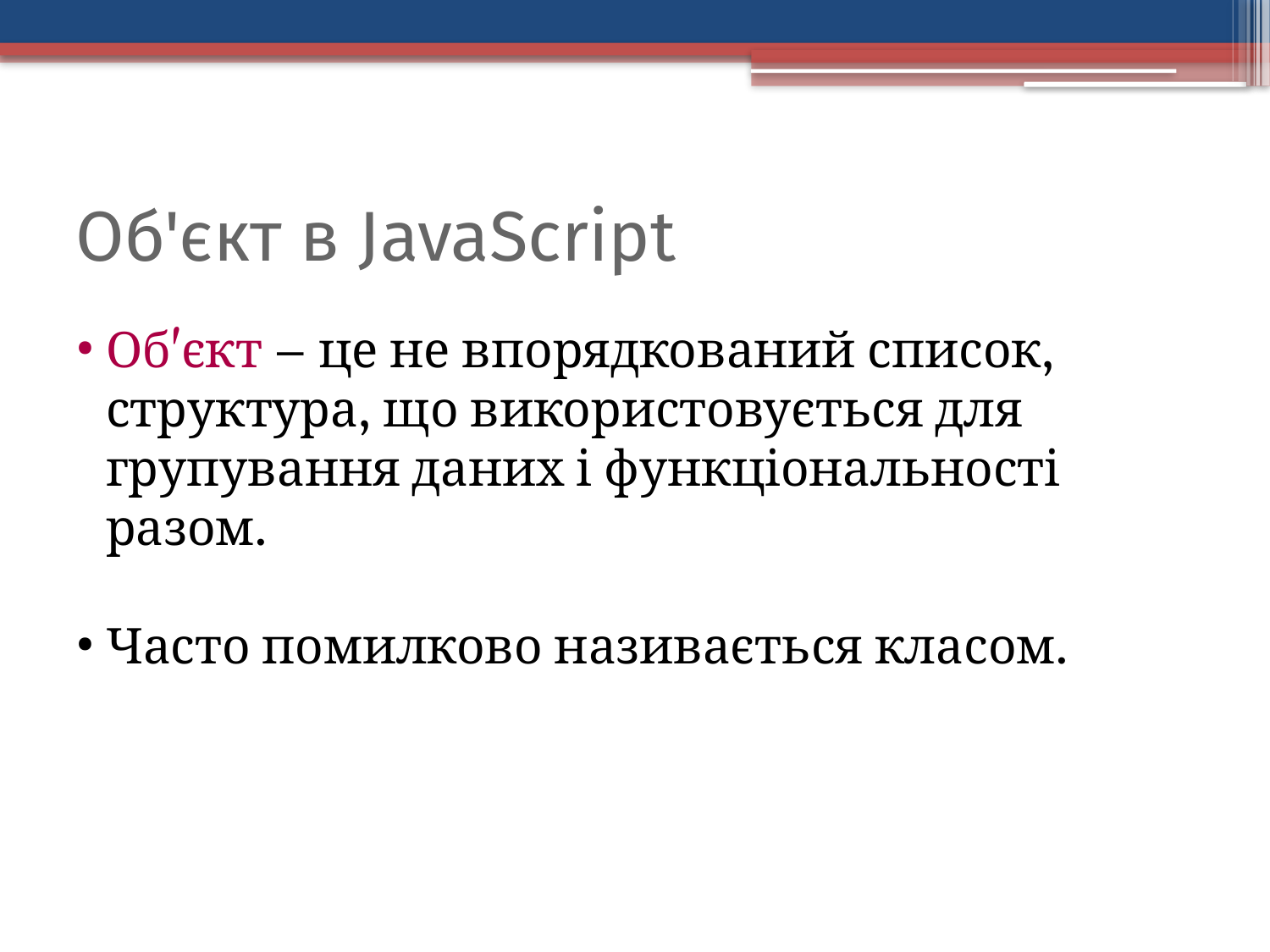

Об'єкт в JavaScript
Об'єкт – це не впорядкований список, структура, що використовується для групування даних і функціональності разом.

Часто помилково називається класом.